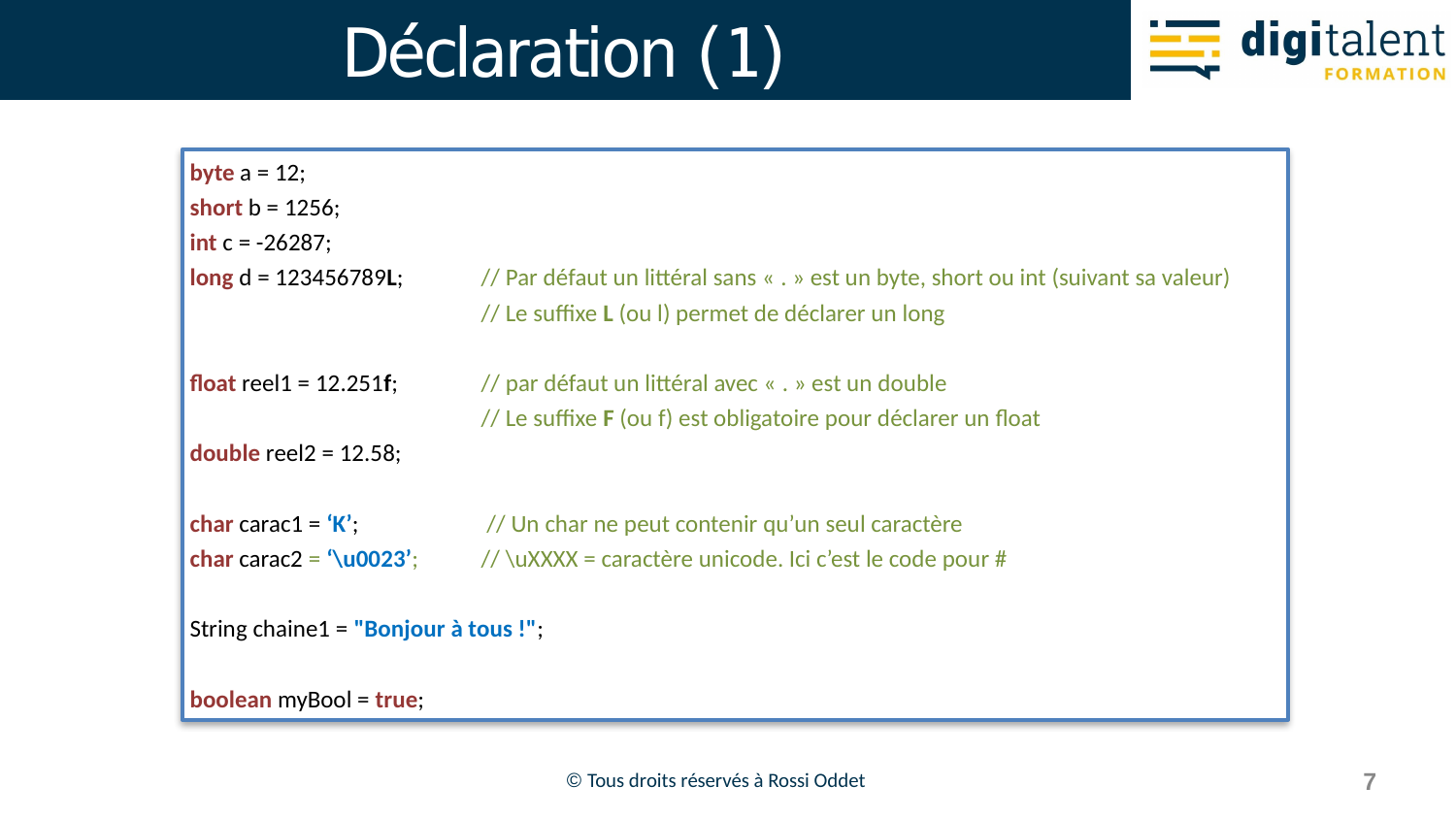

# Déclaration (1)
byte a = 12;
short b = 1256;
int c = -26287;
long d = 123456789L;	// Par défaut un littéral sans « . » est un byte, short ou int (suivant sa valeur)
		// Le suffixe L (ou l) permet de déclarer un long

float reel1 = 12.251f;  	// par défaut un littéral avec « . » est un double
                       	 	// Le suffixe F (ou f) est obligatoire pour déclarer un float
double reel2 = 12.58;

char carac1 = ‘K’;	 // Un char ne peut contenir qu’un seul caractère
char carac2 = ‘\u0023’;	// \uXXXX = caractère unicode. Ici c’est le code pour #

String chaine1 = "Bonjour à tous !";

boolean myBool = true;
7